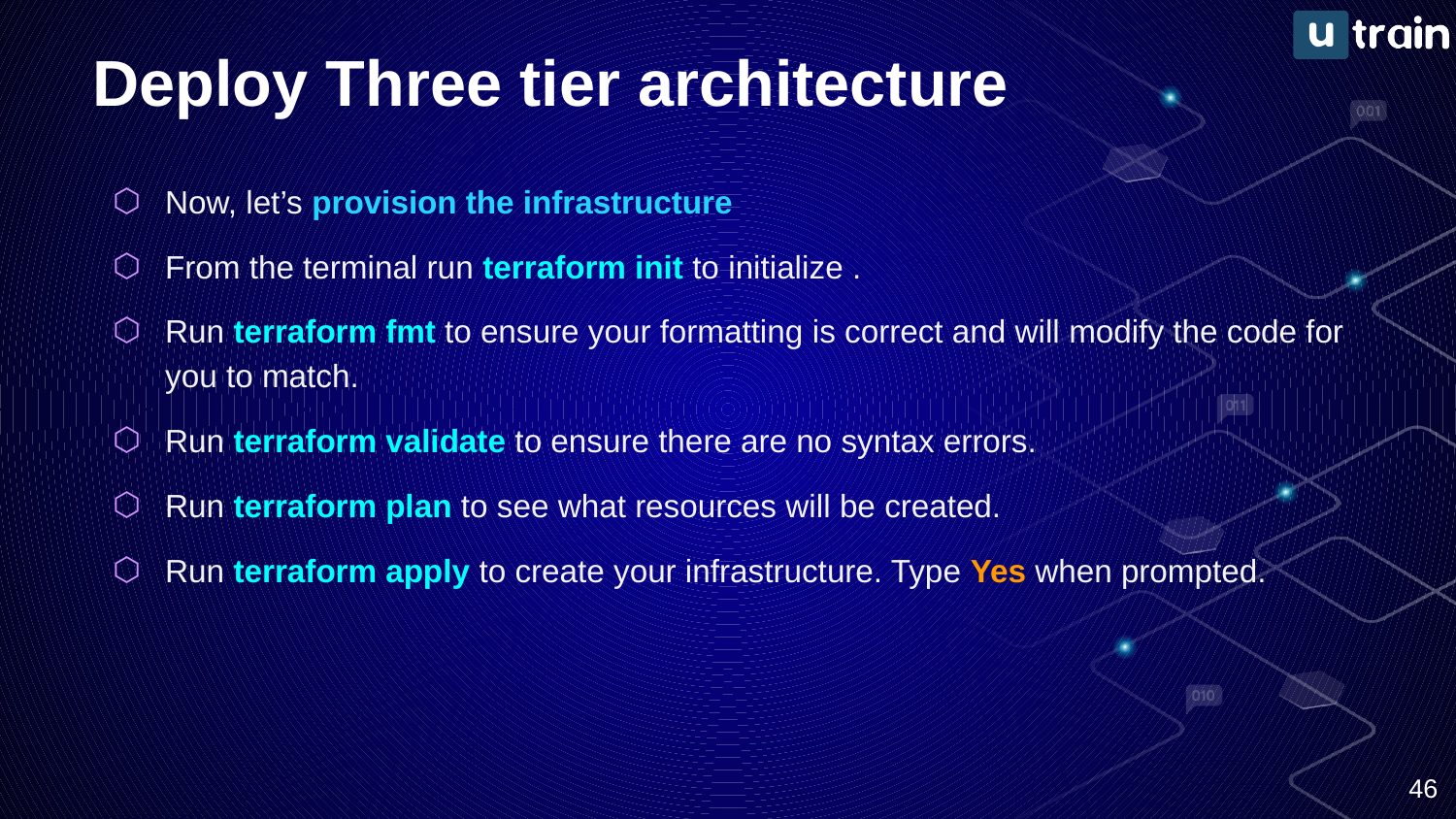

# Deploy Three tier architecture
Now, let’s provision the infrastructure
From the terminal run terraform init to initialize .
Run terraform fmt to ensure your formatting is correct and will modify the code for you to match.
Run terraform validate to ensure there are no syntax errors.
Run terraform plan to see what resources will be created.
Run terraform apply to create your infrastructure. Type Yes when prompted.
46